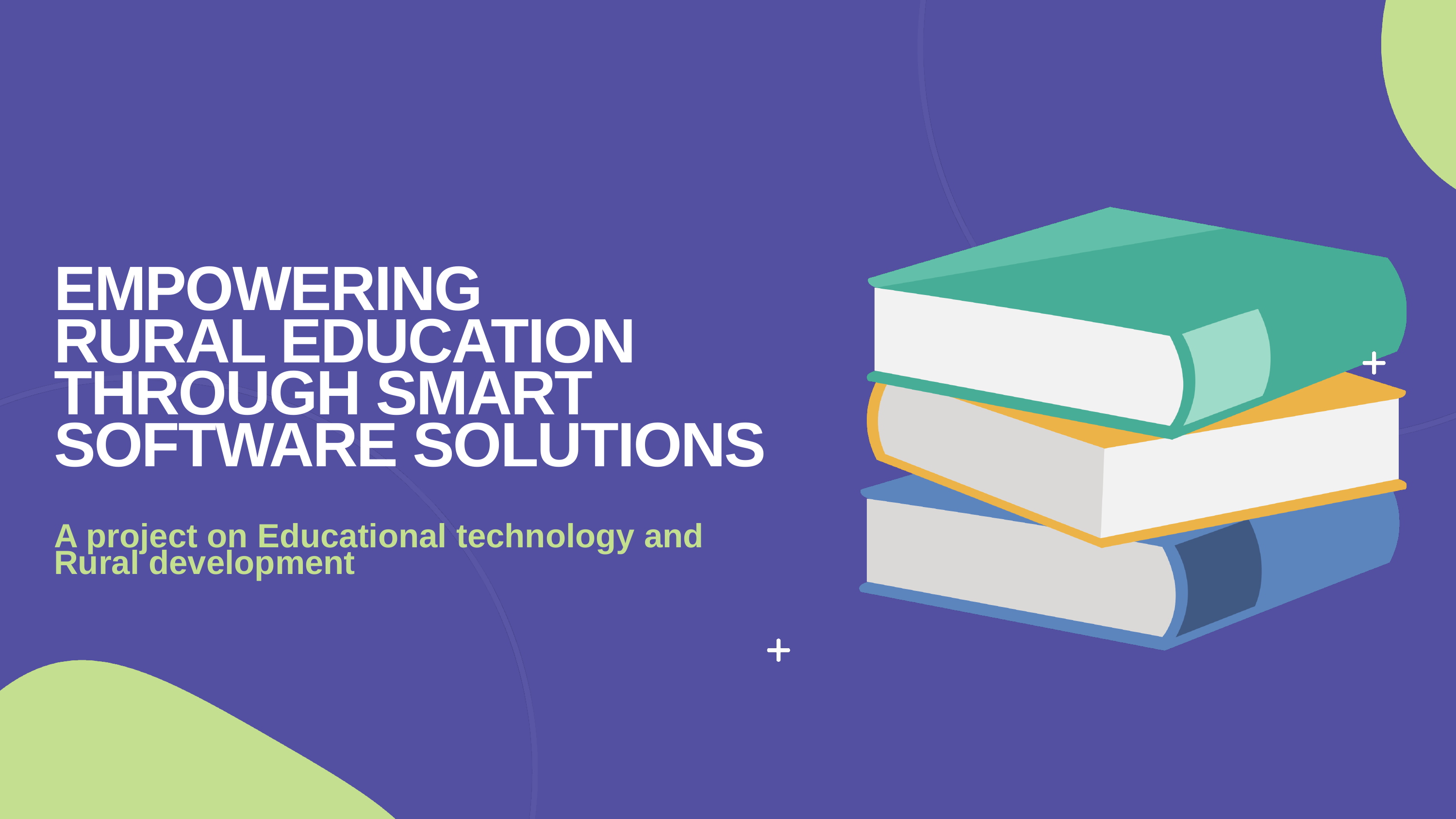

EMPOWERING
RURAL EDUCATION
THROUGH SMART
SOFTWARE SOLUTIONS

A project on Educational technology and
Rural development